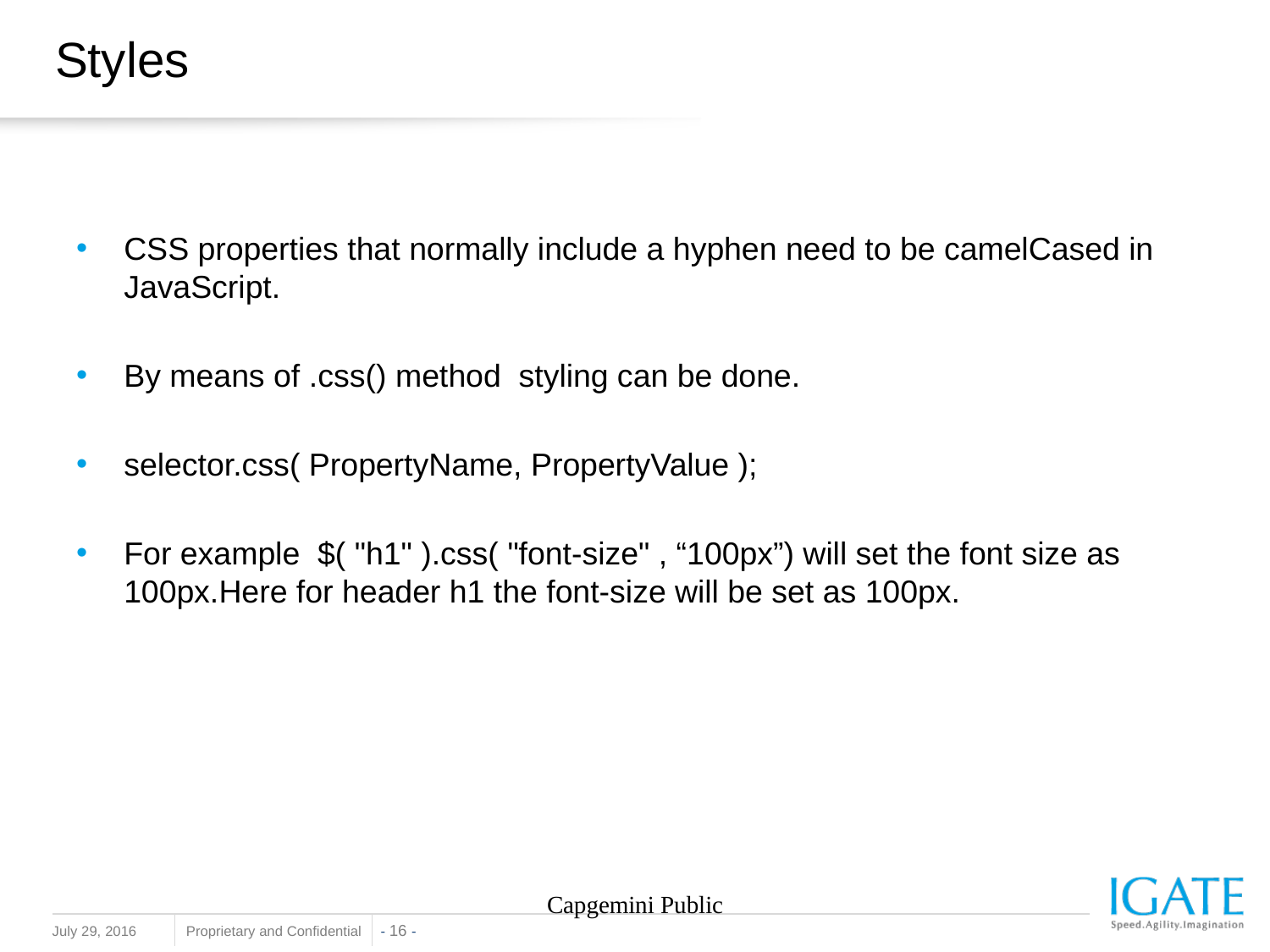

# Styles
CSS properties that normally include a hyphen need to be camelCased in JavaScript.

By means of .css() method  styling can be done.

selector.css( PropertyName, PropertyValue );

For example  $( "h1" ).css( "font-size" , “100px”) will set the font size as 100px.Here for header h1 the font-size will be set as 100px.

Capgemini Public